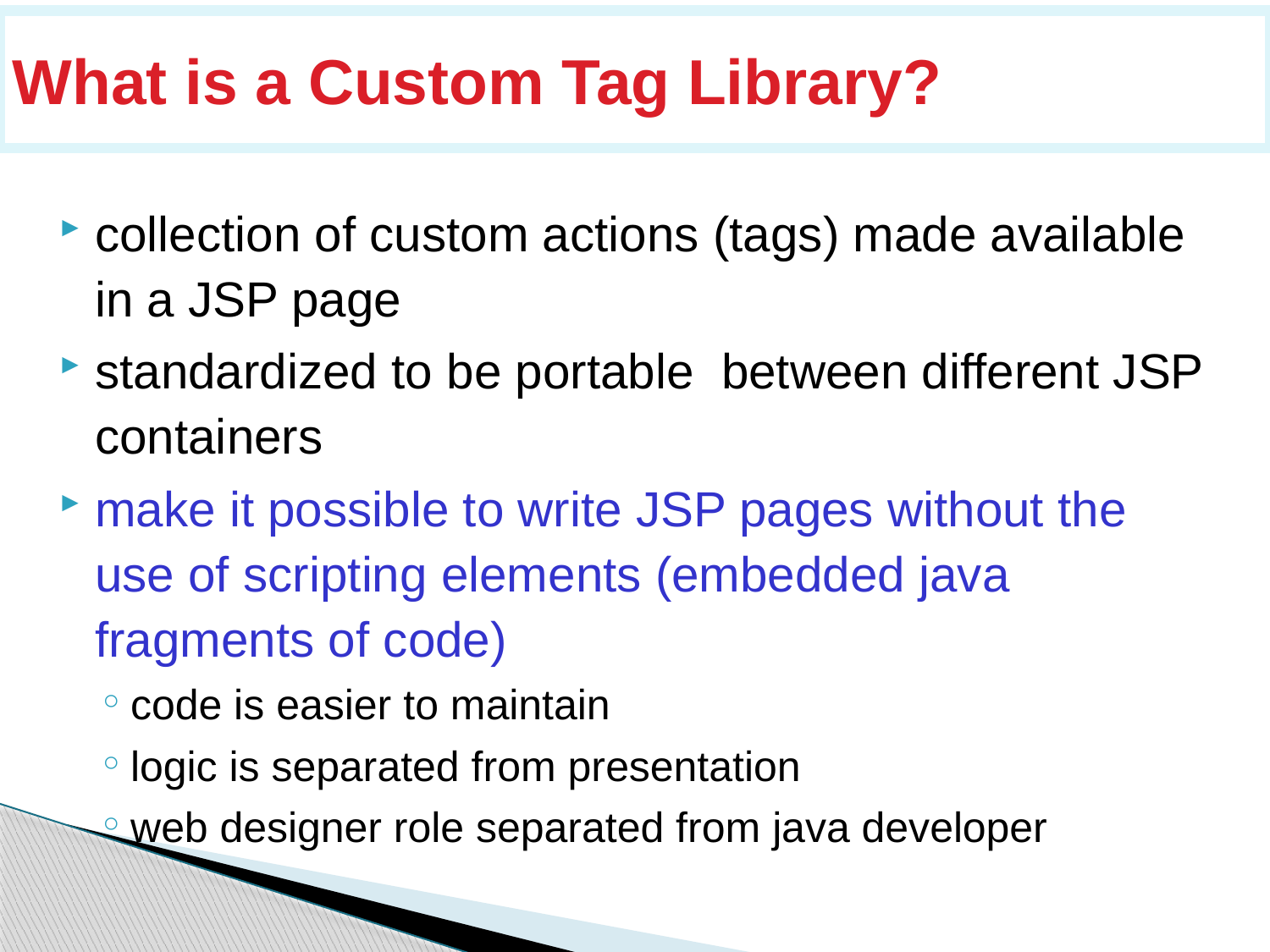

# What is a Custom Tag Library?
collection of custom actions (tags) made available in a JSP page
standardized to be portable  between different JSP containers
make it possible to write JSP pages without the use of scripting elements (embedded java fragments of code)
code is easier to maintain
logic is separated from presentation
web designer role separated from java developer